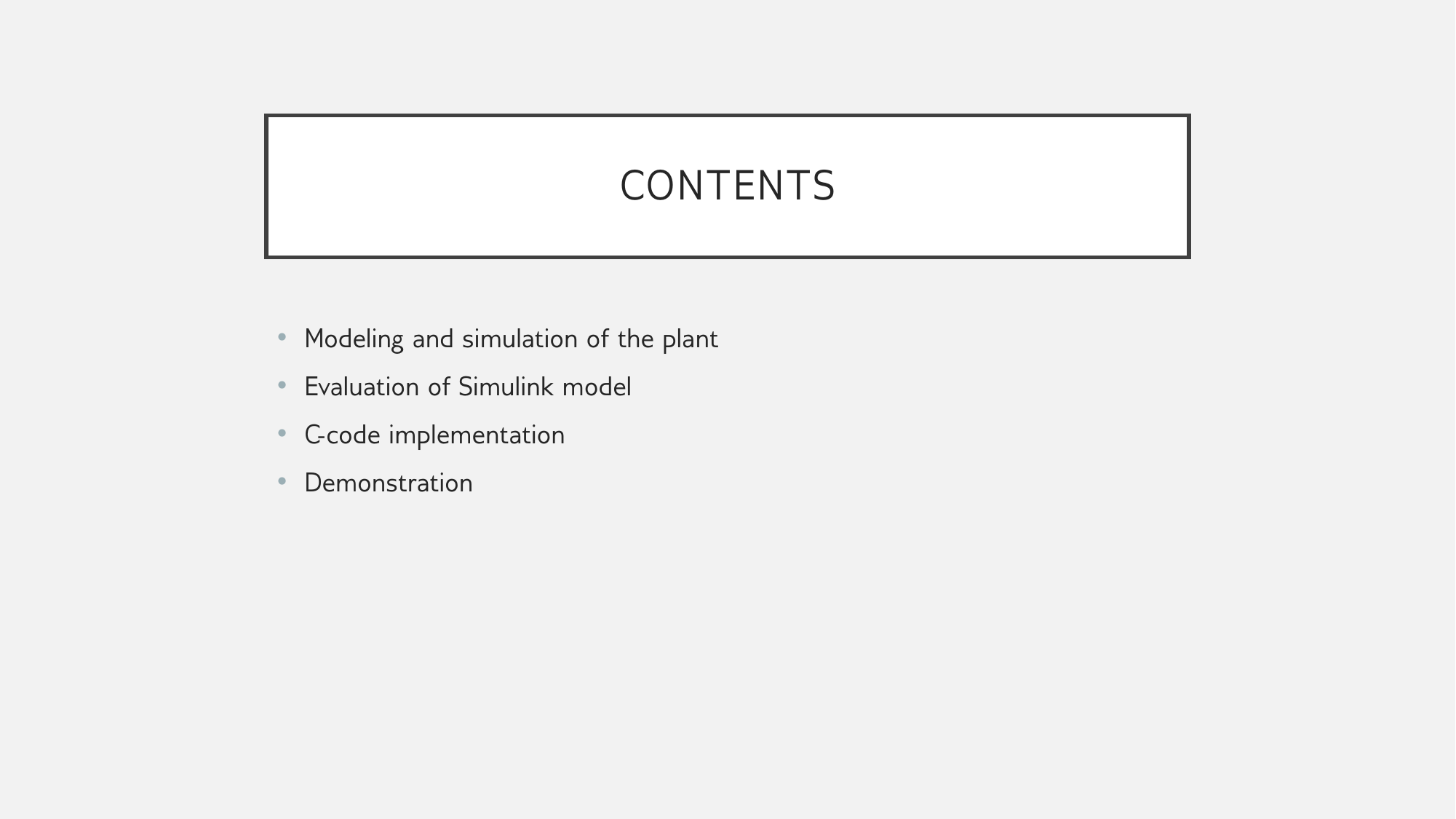

# Contents
Modeling and simulation of the plant
Evaluation of Simulink model
C-code implementation
Demonstration